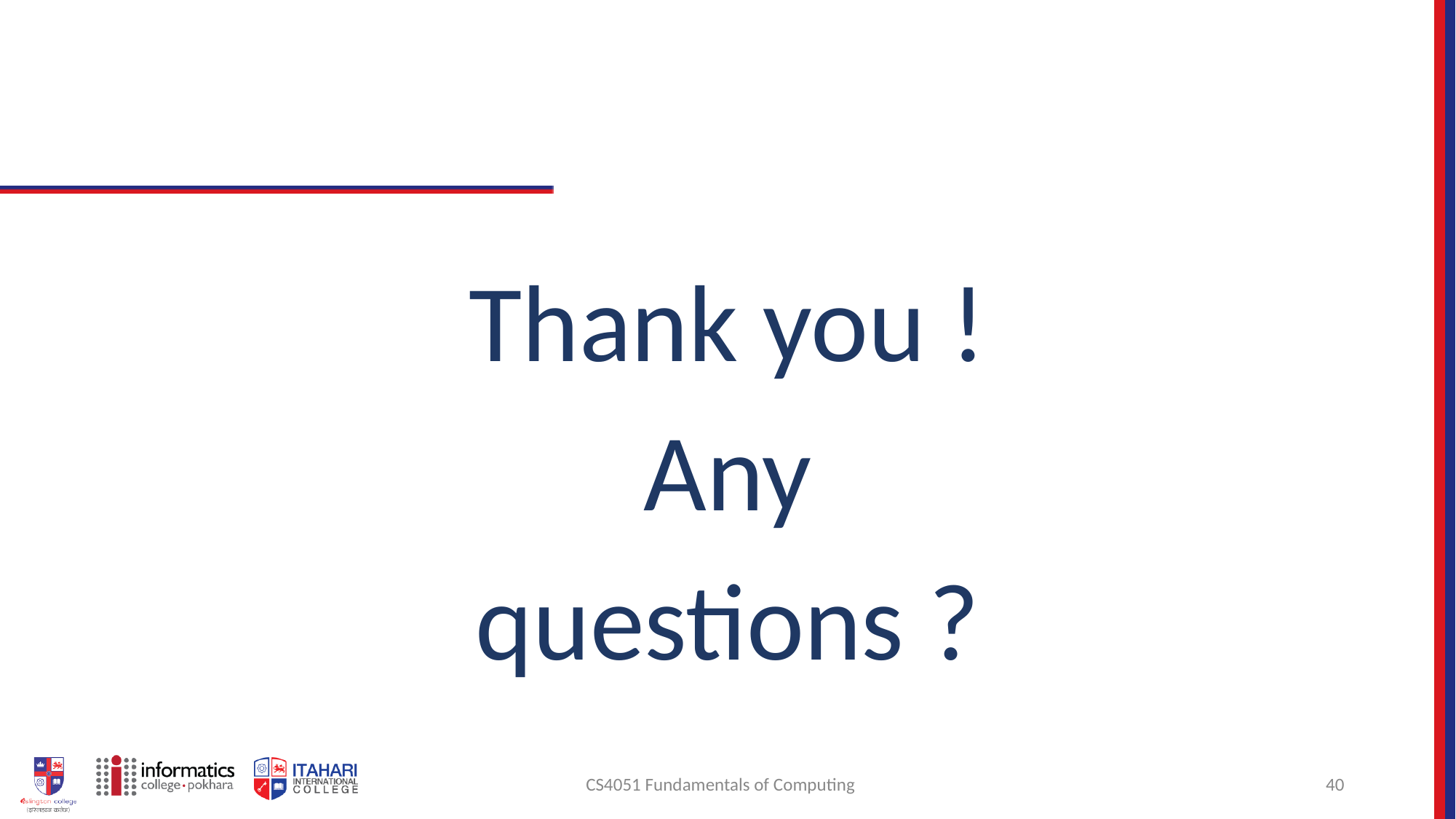

# Thank you !
Any questions ?
CS4051 Fundamentals of Computing
40